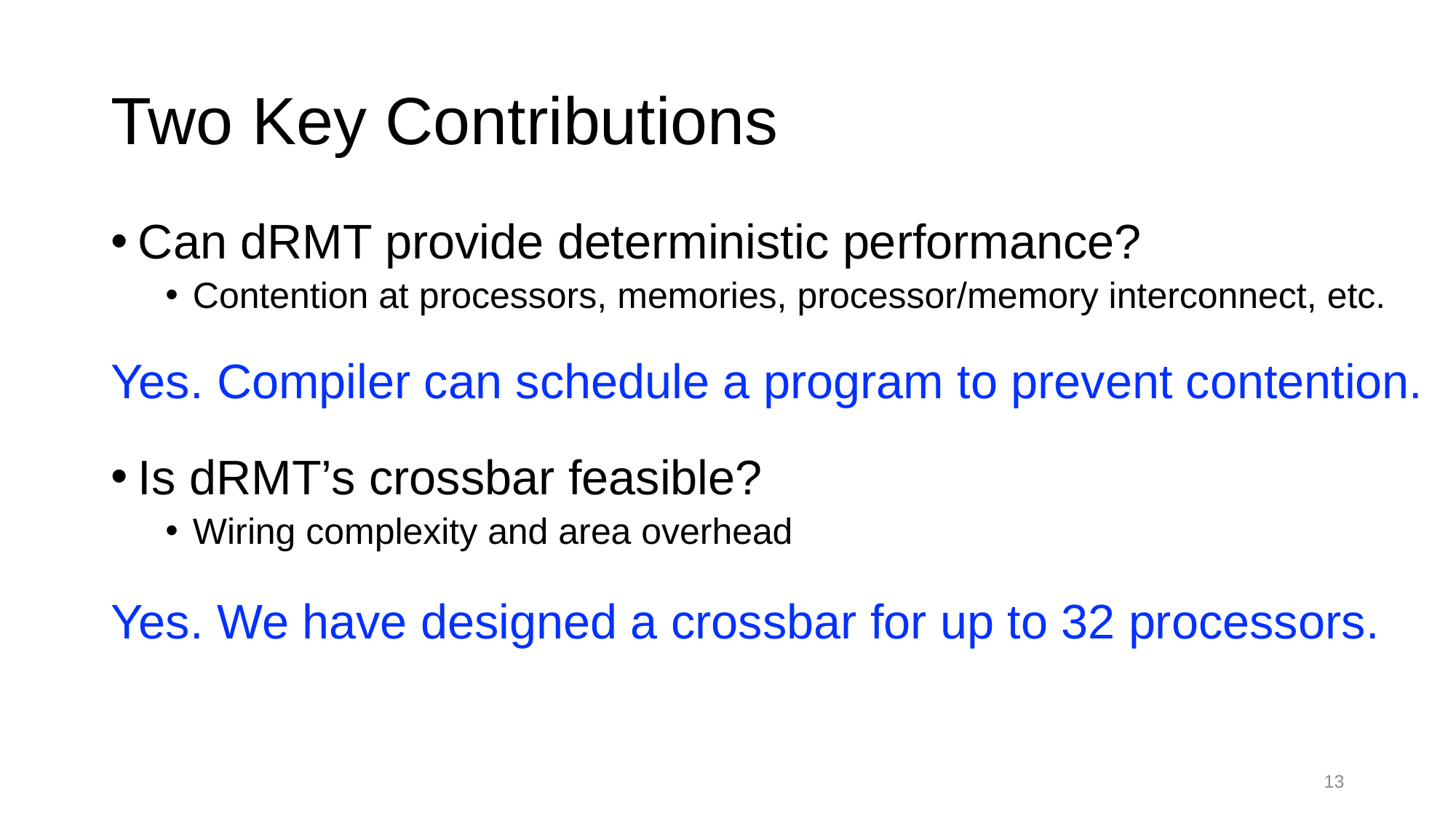

# Two Key Contributions
Can dRMT provide deterministic performance?
Contention at processors, memories, processor/memory interconnect, etc.

Yes. Compiler can schedule a program to prevent contention.

Is dRMT’s crossbar feasible?
Wiring complexity and area overhead

Yes. We have designed a crossbar for up to 32 processors.

13